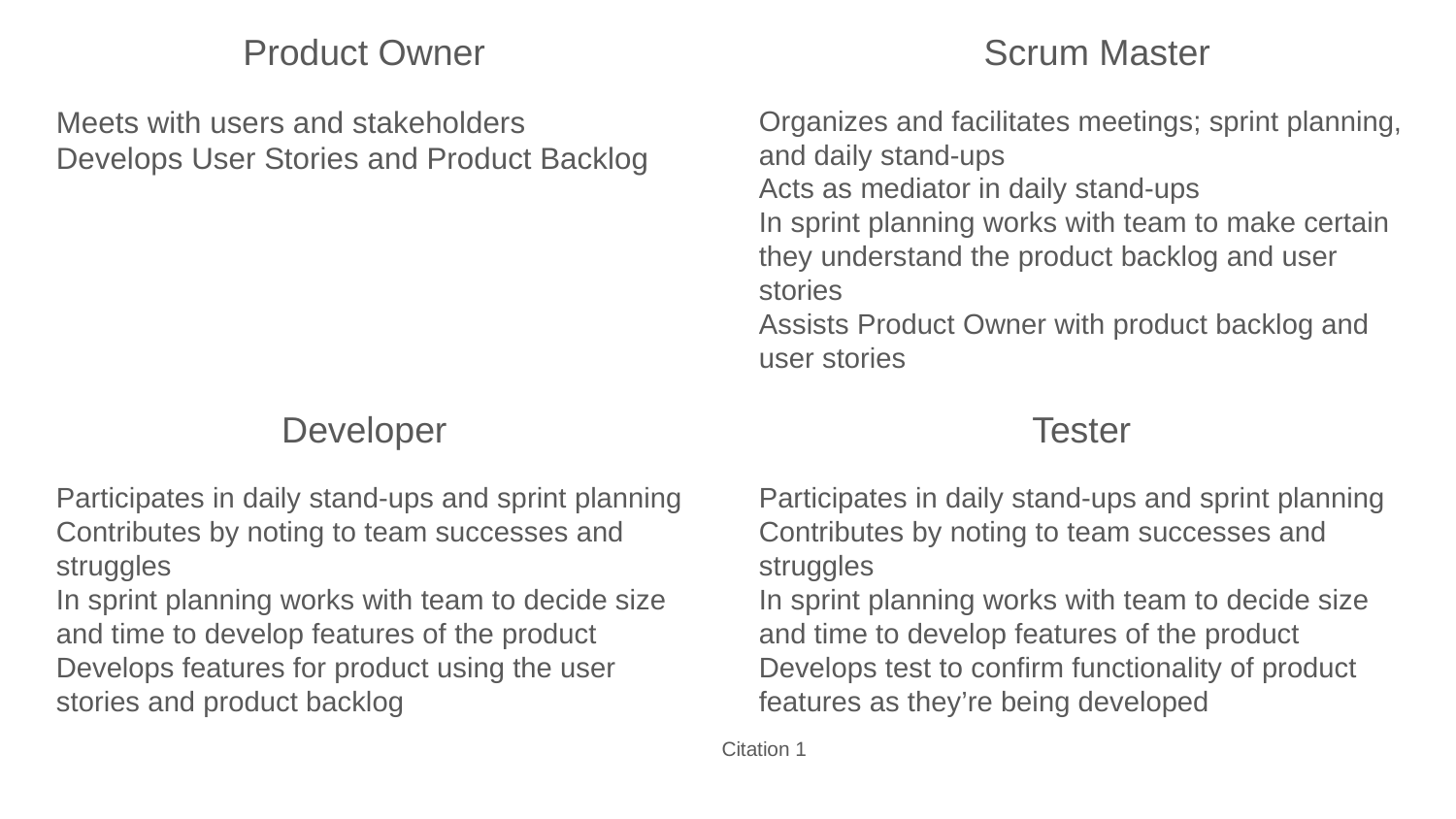

Product Owner
Scrum Master
Meets with users and stakeholders
Develops User Stories and Product Backlog
Organizes and facilitates meetings; sprint planning, and daily stand-ups
Acts as mediator in daily stand-ups
In sprint planning works with team to make certain they understand the product backlog and user stories
Assists Product Owner with product backlog and user stories
Developer
Tester
Participates in daily stand-ups and sprint planning
Contributes by noting to team successes and struggles
In sprint planning works with team to decide size and time to develop features of the product
Develops features for product using the user stories and product backlog
Participates in daily stand-ups and sprint planning
Contributes by noting to team successes and struggles
In sprint planning works with team to decide size and time to develop features of the product
Develops test to confirm functionality of product features as they’re being developed
Citation 1